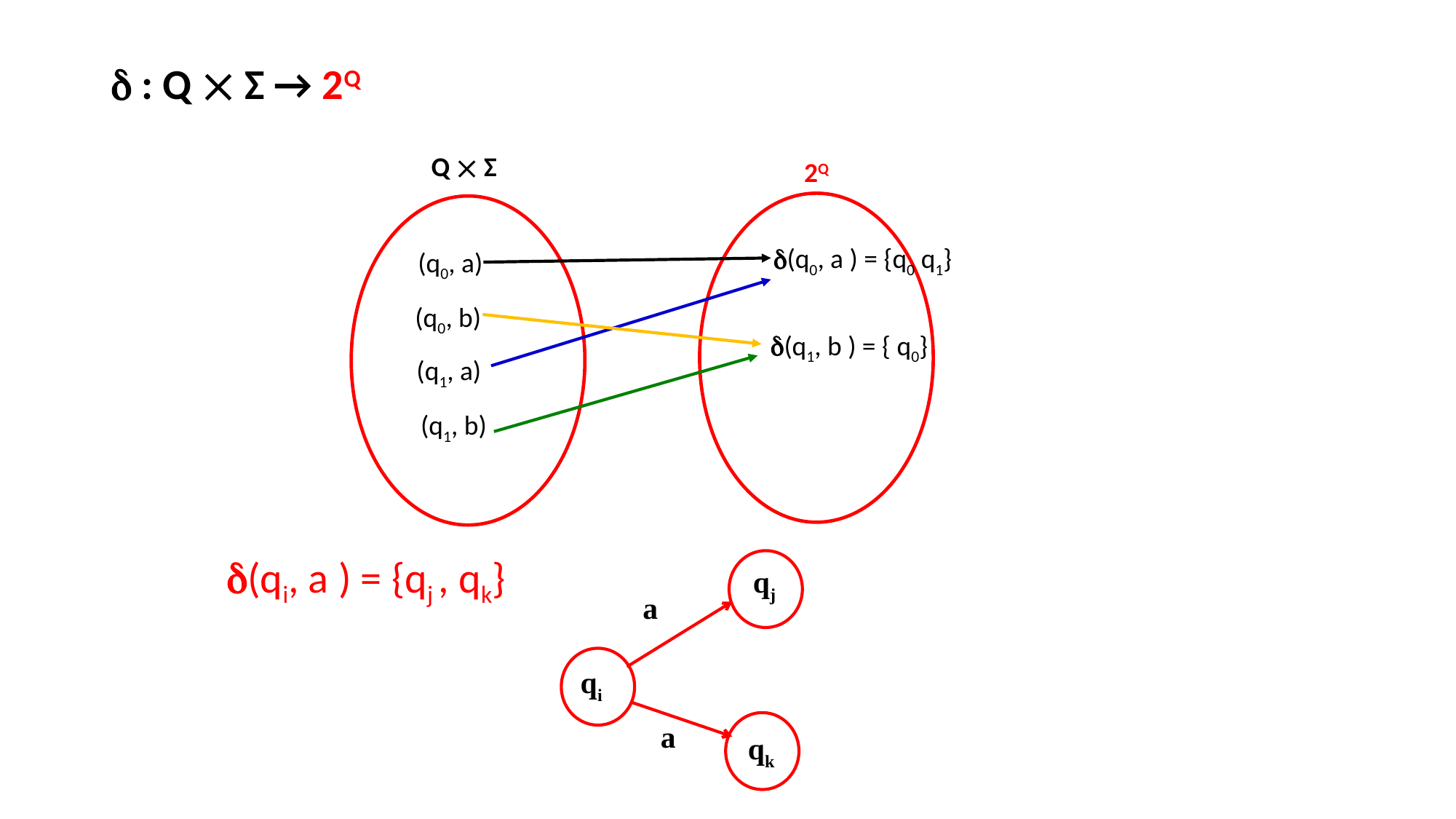

δ : Q × Σ → 2Q

            δ(qi, a ) = {qj , qk}

 Q × Σ
2Q

δ(q0, a ) = {q0 q1}
(q0, a)
(q0, b)

δ(q1, b ) = { q0}

(q1, a)

(q1, b)

qj
a

qi
a

qk